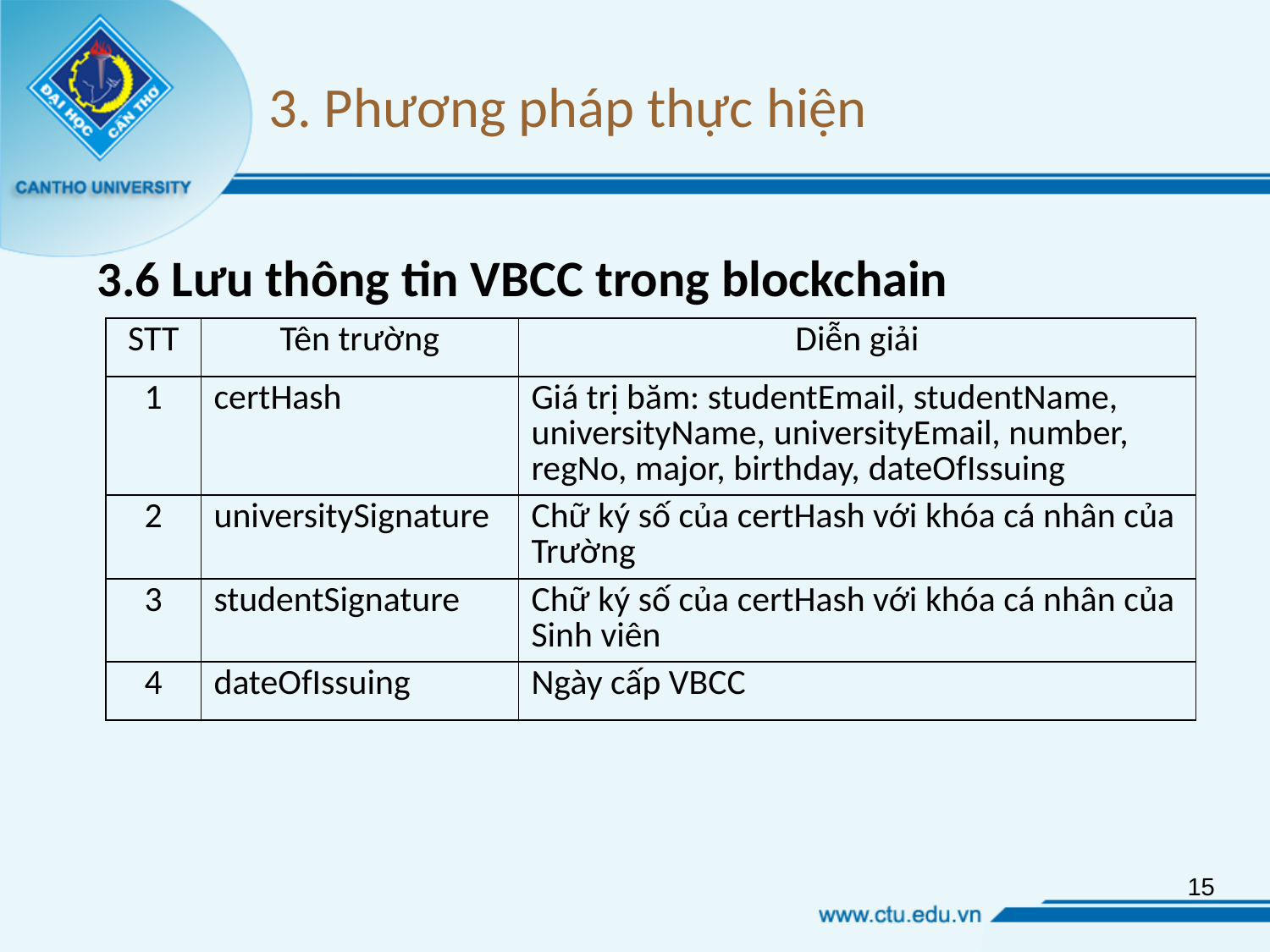

# 3. Phương pháp thực hiện
3.6 Lưu thông tin VBCC trong blockchain

| STT | Tên trường | Diễn giải |
| --- | --- | --- |
| 1 | certHash | Giá trị băm: studentEmail, studentName, universityName, universityEmail, number, regNo, major, birthday, dateOfIssuing |
| 2 | universitySignature | Chữ ký số của certHash với khóa cá nhân của Trường |
| 3 | studentSignature | Chữ ký số của certHash với khóa cá nhân của Sinh viên |
| 4 | dateOfIssuing | Ngày cấp VBCC |
15